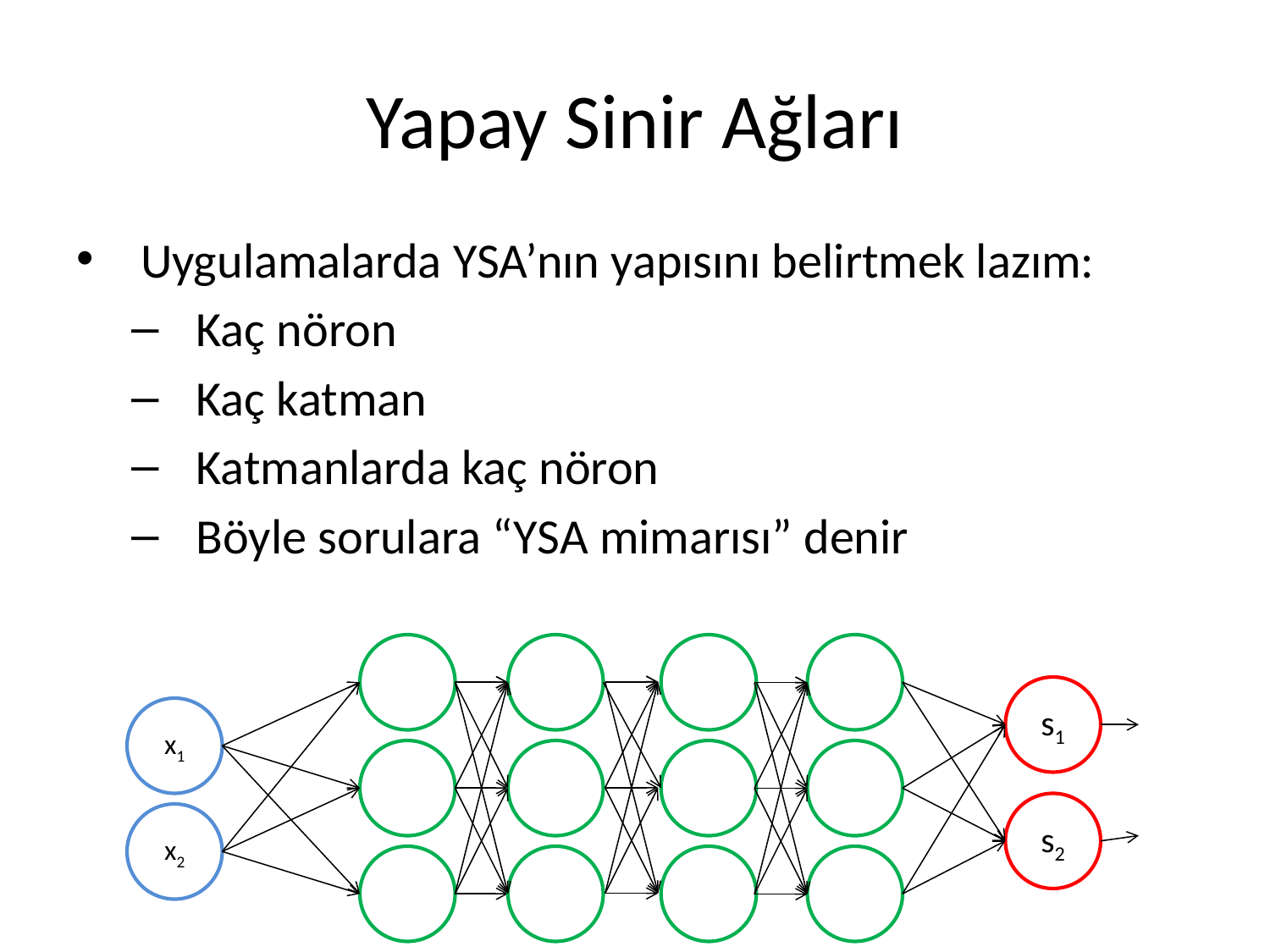

# Yapay Sinir Ağları
Uygulamalarda YSA’nın yapısını belirtmek lazım:
Kaç nöron
Kaç katman
Katmanlarda kaç nöron
Böyle sorulara “YSA mimarısı” denir

s1
x1

s2
x2